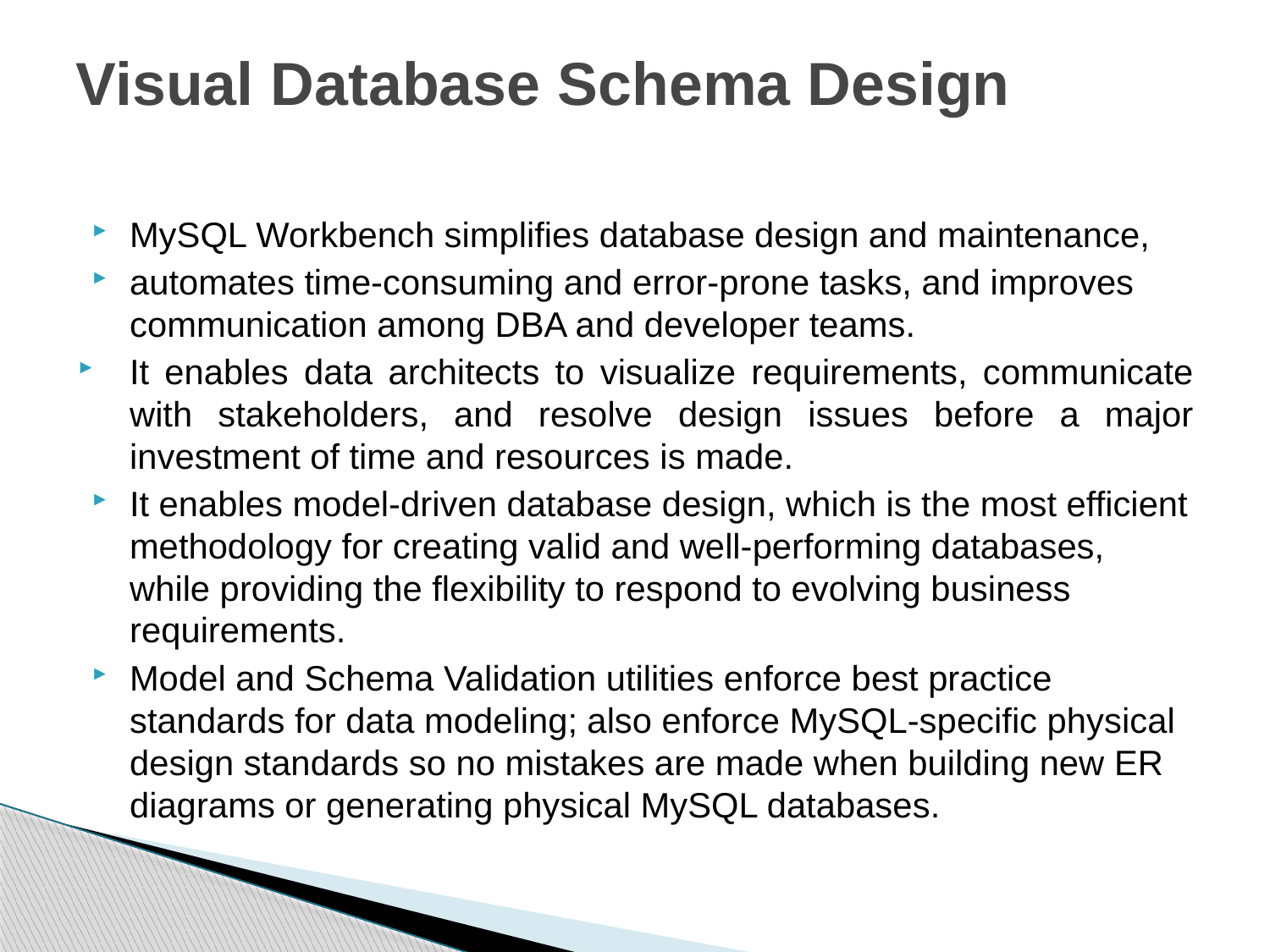

# Visual Database Schema Design
MySQL Workbench simplifies database design and maintenance,
automates time-consuming and error-prone tasks, and improves communication among DBA and developer teams.
It enables data architects to visualize requirements, communicate with stakeholders, and resolve design issues before a major investment of time and resources is made.
It enables model-driven database design, which is the most efficient methodology for creating valid and well-performing databases, while providing the flexibility to respond to evolving business requirements.
Model and Schema Validation utilities enforce best practice standards for data modeling; also enforce MySQL-specific physical design standards so no mistakes are made when building new ER diagrams or generating physical MySQL databases.